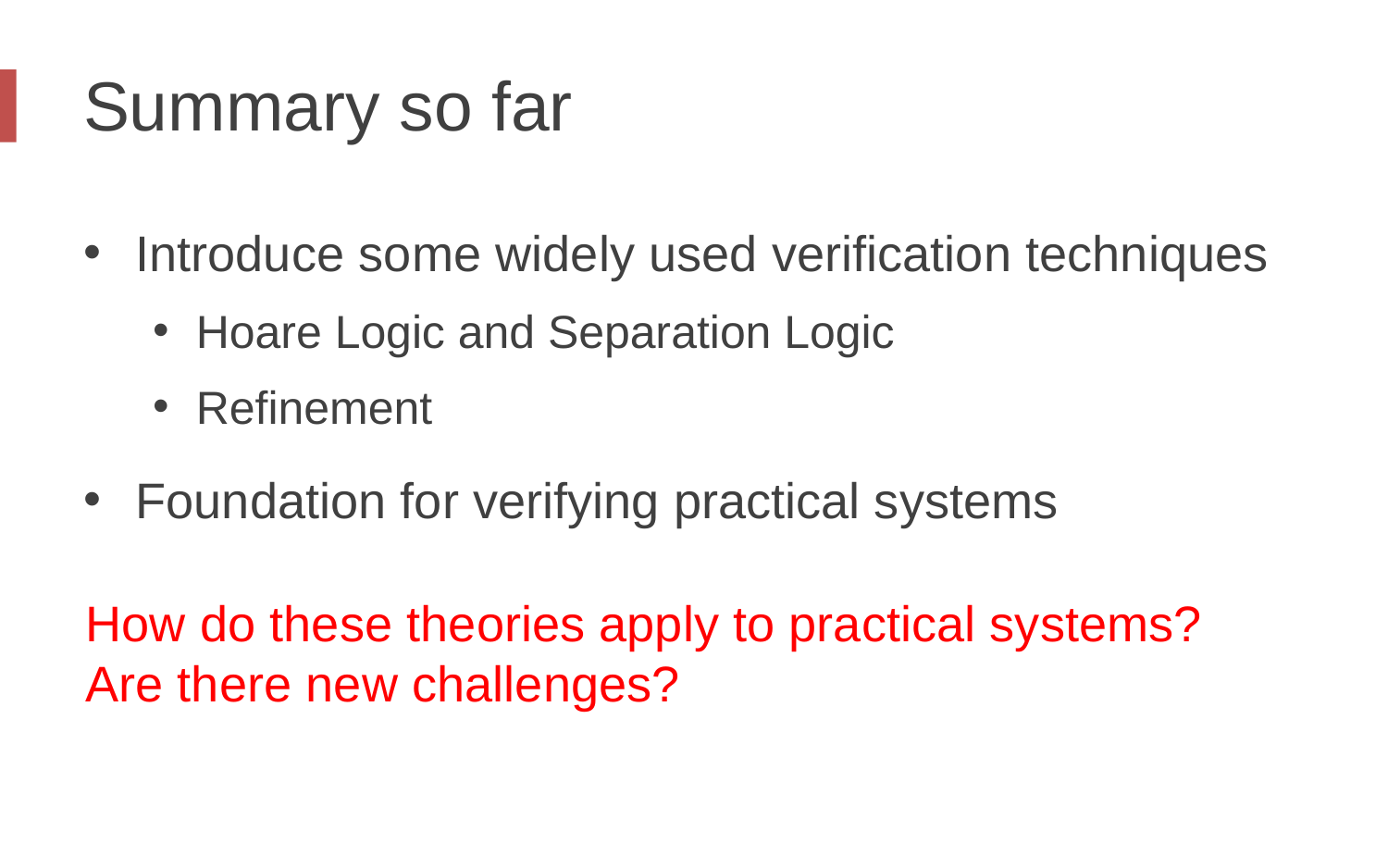

# Summary so far
Introduce some widely used verification techniques
Hoare Logic and Separation Logic
Refinement
Foundation for verifying practical systems
How do these theories apply to practical systems?
Are there new challenges?